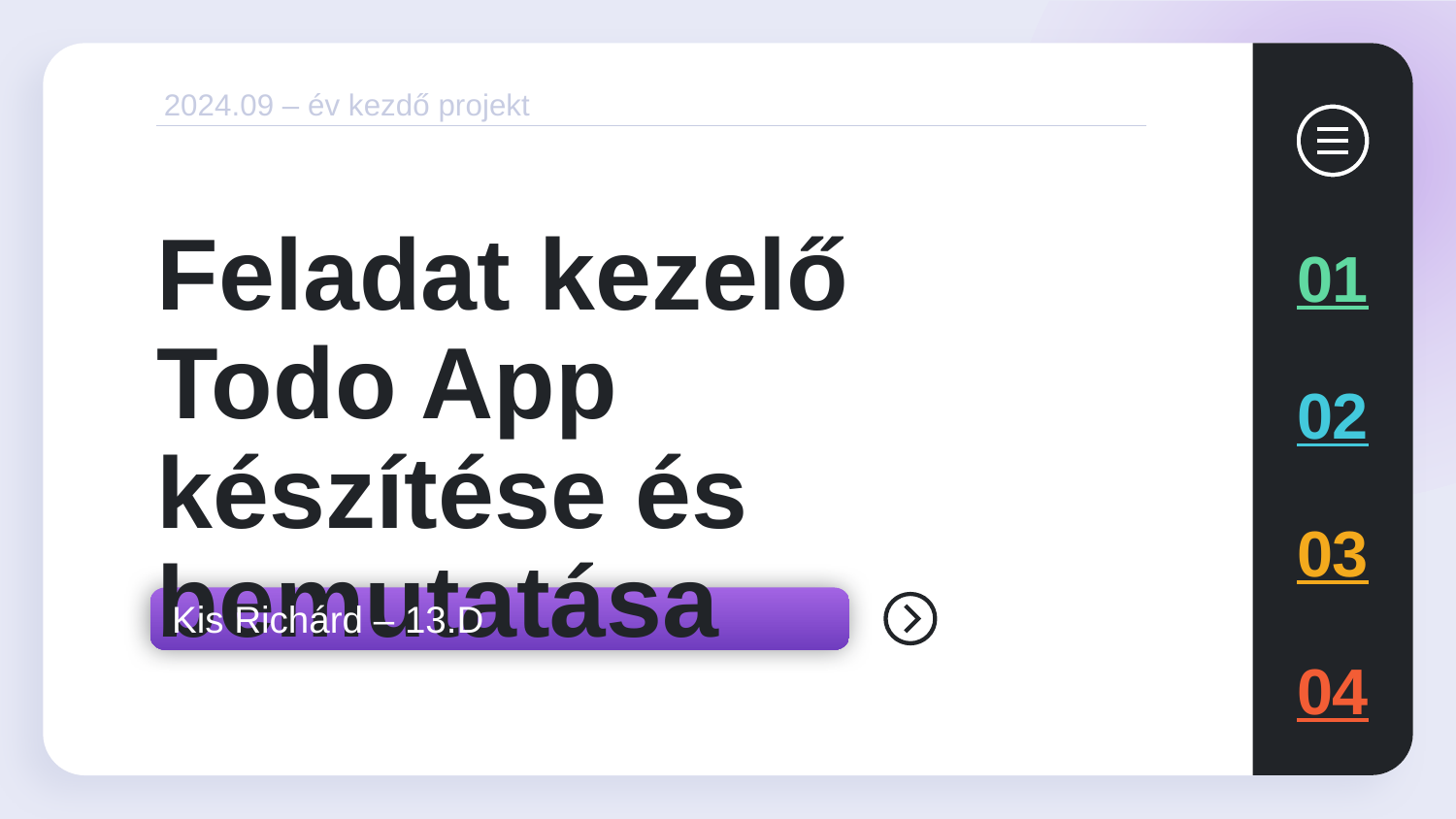

2024.09 – év kezdő projekt

# Feladat kezelő Todo App készítése és bemutatása
01
02
03

Kis Richárd – 13.D
04